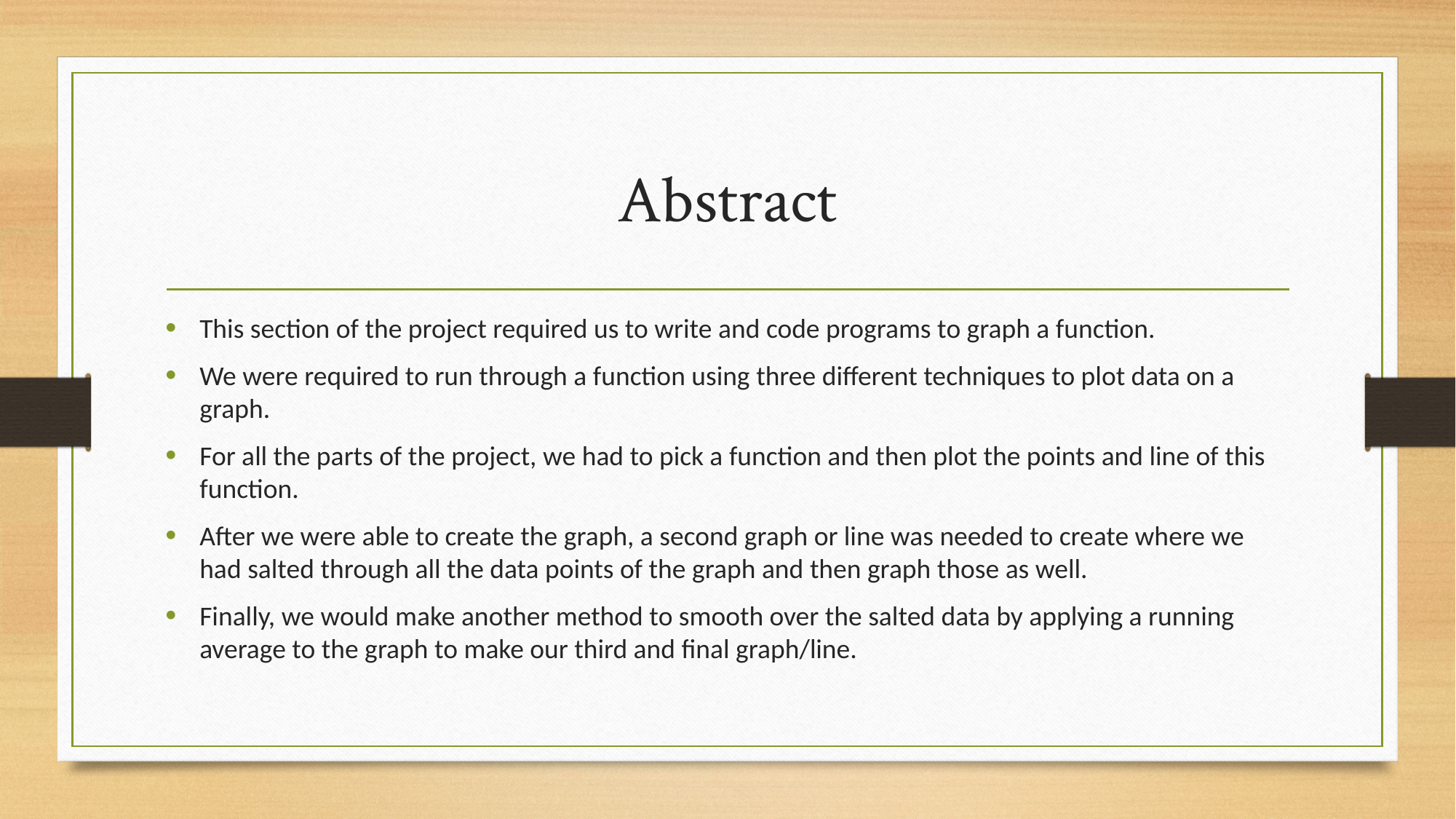

# Abstract
This section of the project required us to write and code programs to graph a function.
We were required to run through a function using three different techniques to plot data on a graph.
For all the parts of the project, we had to pick a function and then plot the points and line of this function.
After we were able to create the graph, a second graph or line was needed to create where we had salted through all the data points of the graph and then graph those as well.
Finally, we would make another method to smooth over the salted data by applying a running average to the graph to make our third and final graph/line.